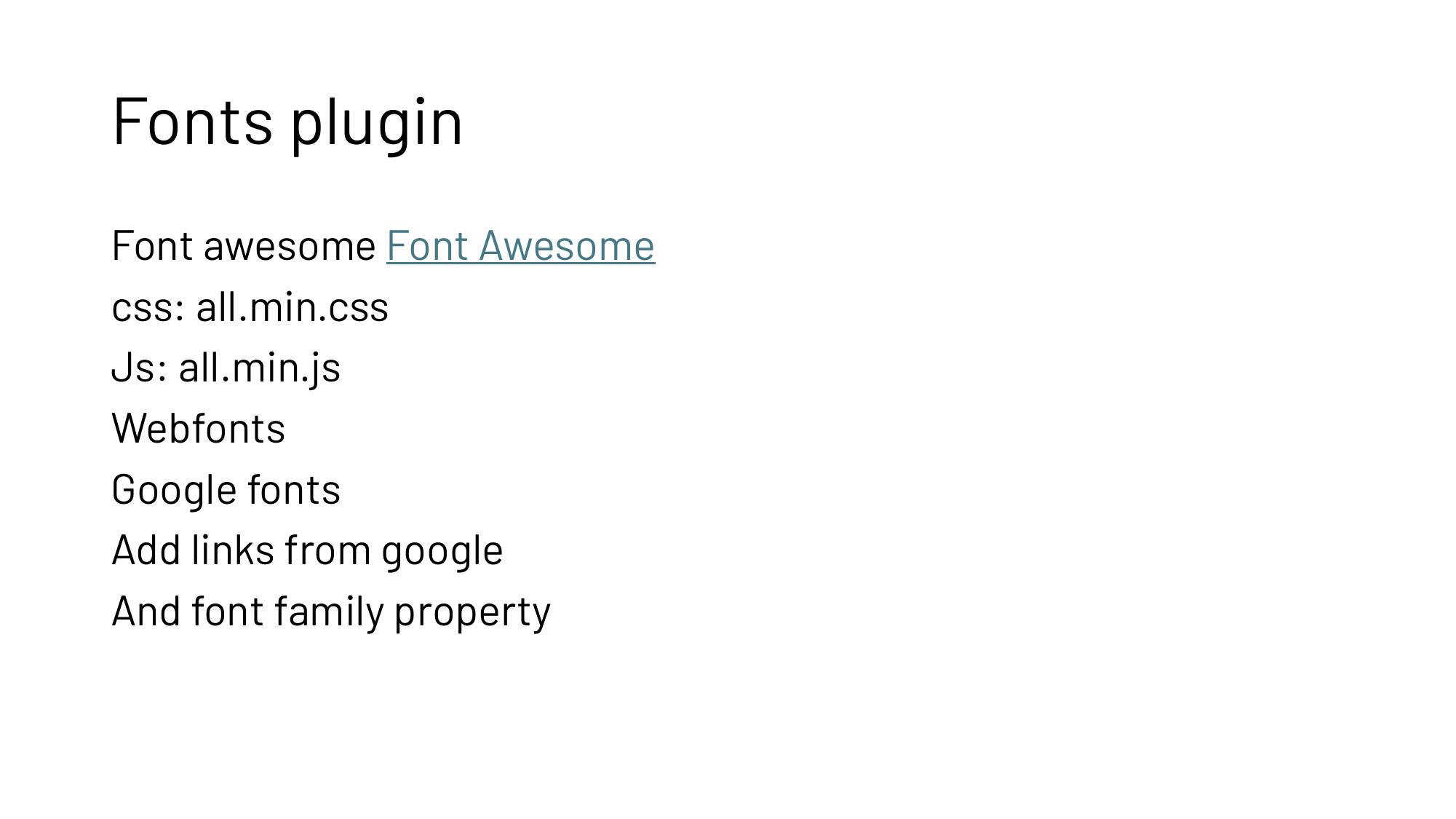

# Fonts plugin
Font awesome Font Awesome
css: all.min.css
Js: all.min.js
Webfonts
Google fonts
Add links from google
And font family property